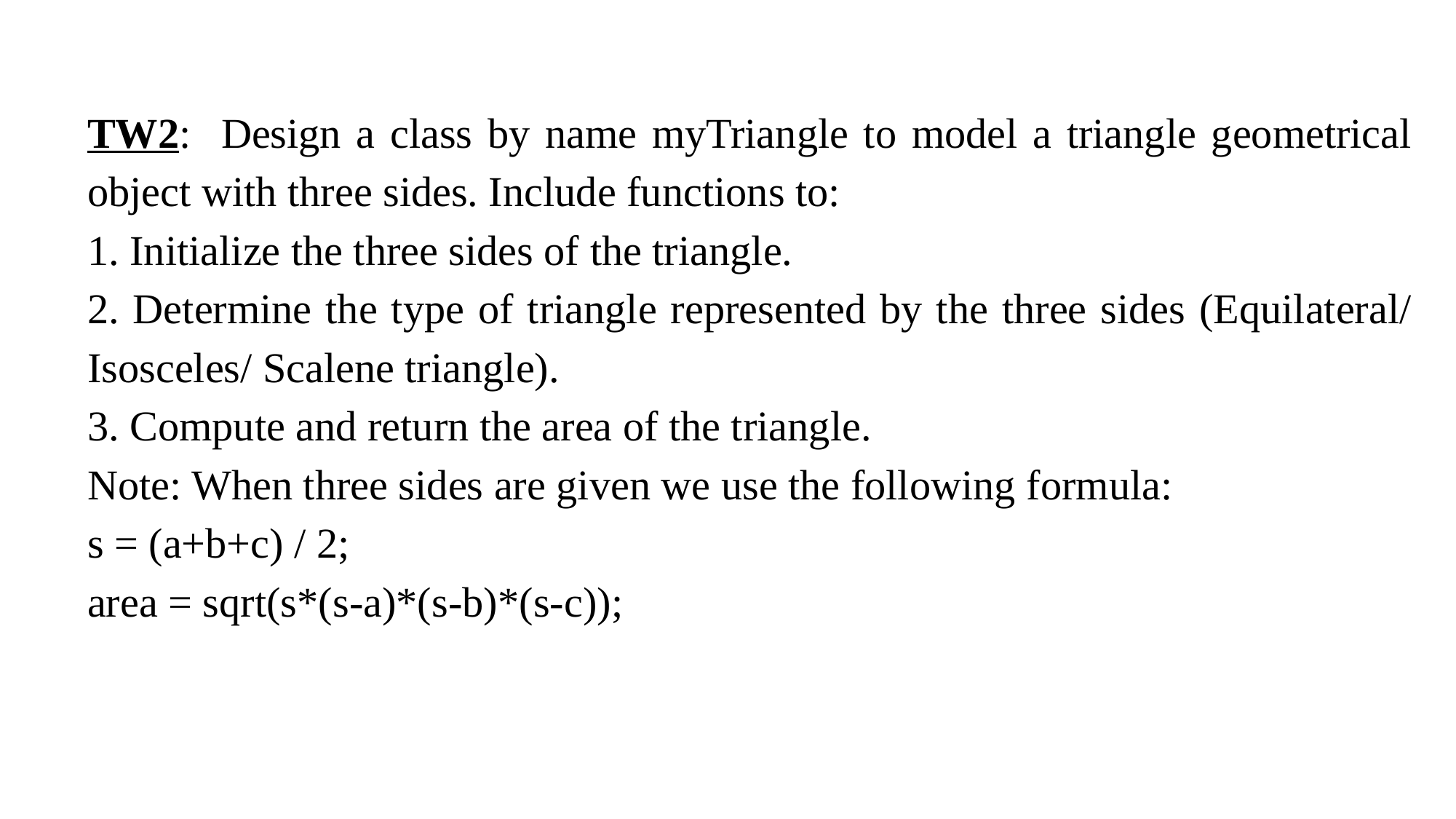

TW2:  Design a class by name myTriangle to model a triangle geometrical object with three sides. Include functions to:
1. Initialize the three sides of the triangle.
2. Determine the type of triangle represented by the three sides (Equilateral/ Isosceles/ Scalene triangle).
3. Compute and return the area of the triangle.
Note: When three sides are given we use the following formula:
s = (a+b+c) / 2;
area = sqrt(s*(s-a)*(s-b)*(s-c));